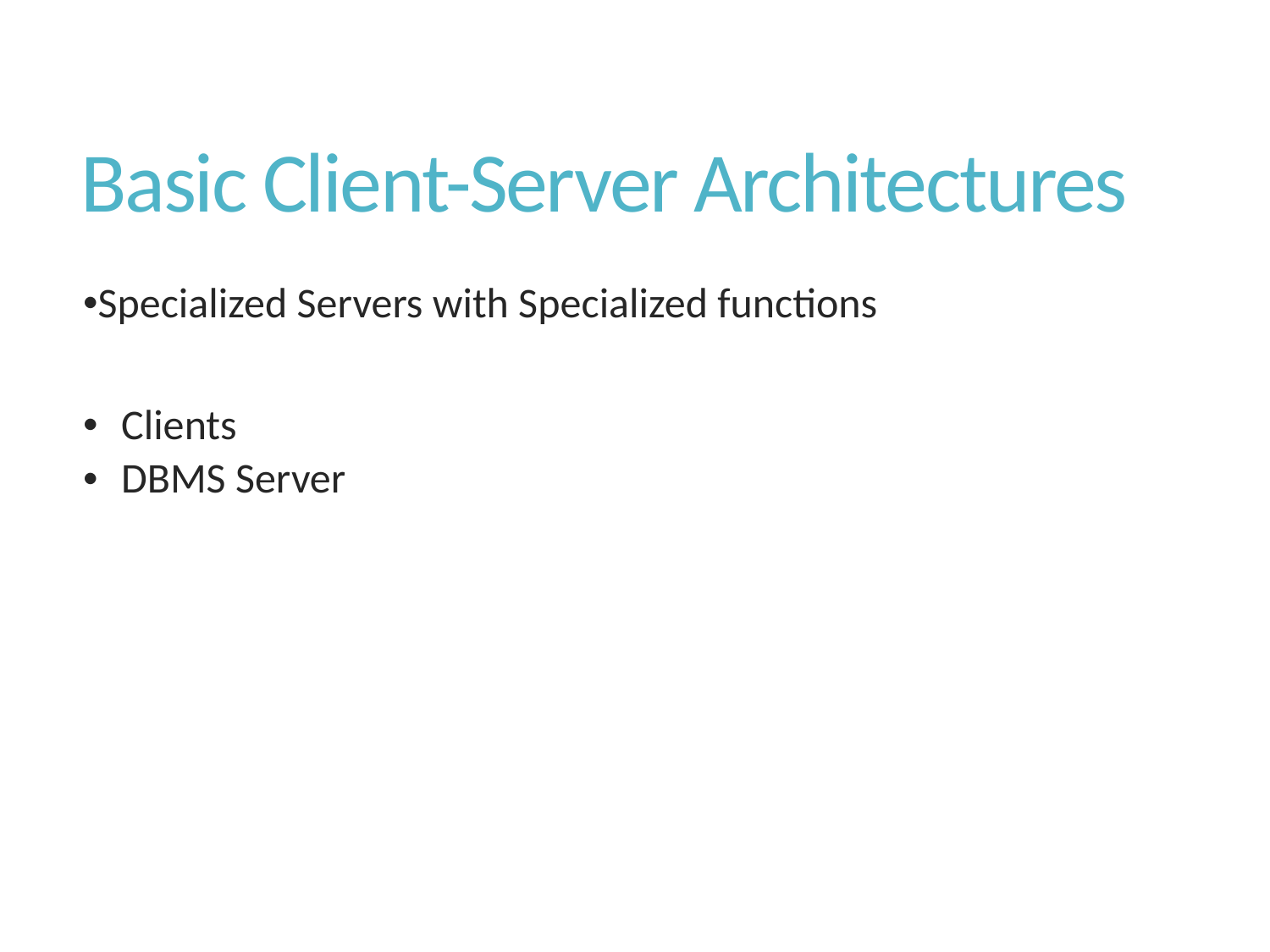

# Basic Client-Server Architectures
Specialized Servers with Specialized functions

Clients
DBMS Server